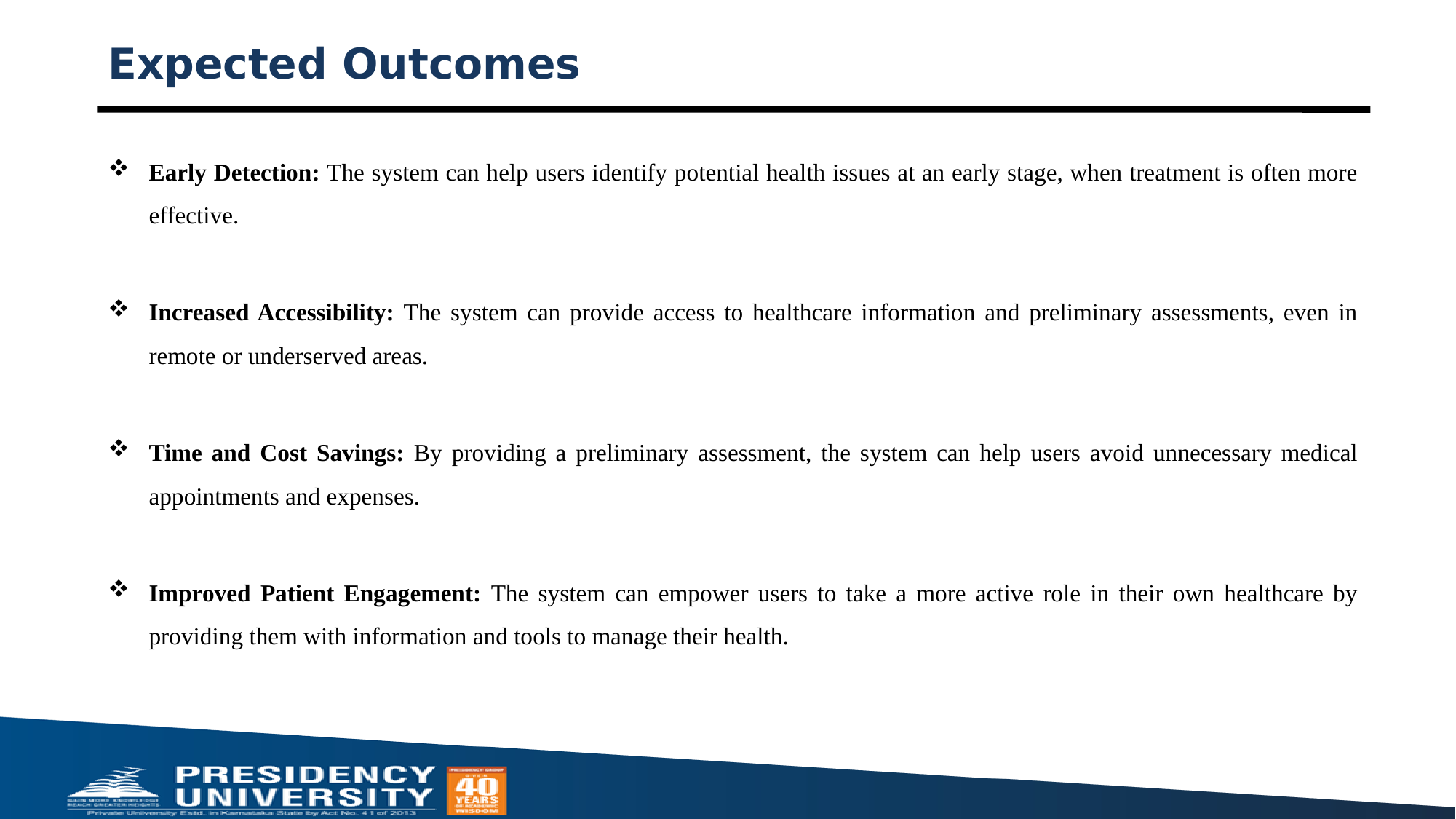

# Expected Outcomes
Early Detection: The system can help users identify potential health issues at an early stage, when treatment is often more effective.

Increased Accessibility: The system can provide access to healthcare information and preliminary assessments, even in remote or underserved areas.

Time and Cost Savings: By providing a preliminary assessment, the system can help users avoid unnecessary medical appointments and expenses.

Improved Patient Engagement: The system can empower users to take a more active role in their own healthcare by providing them with information and tools to manage their health.